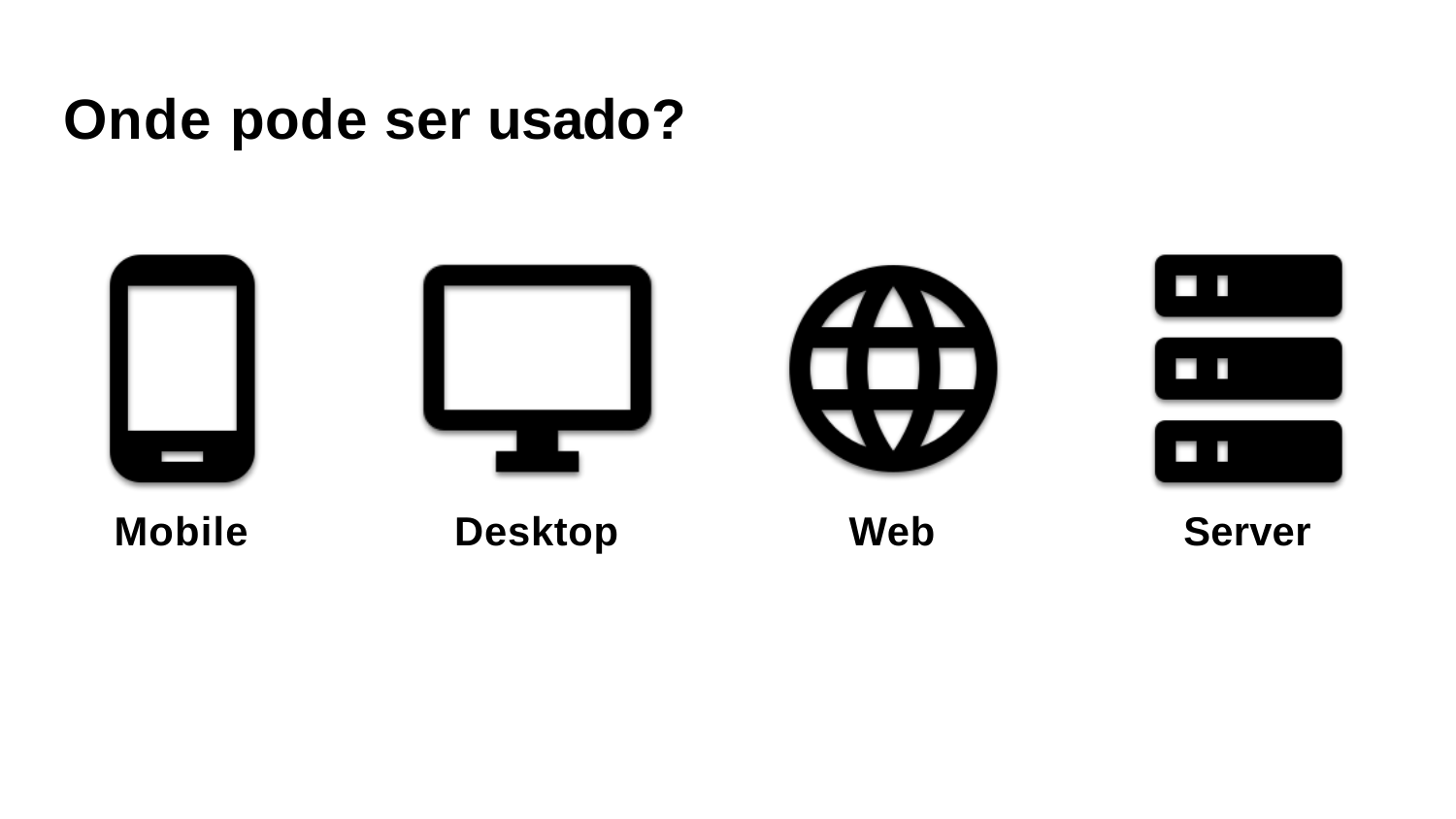

Onde pode ser usado?

Mobile
Desktop
Web
Server